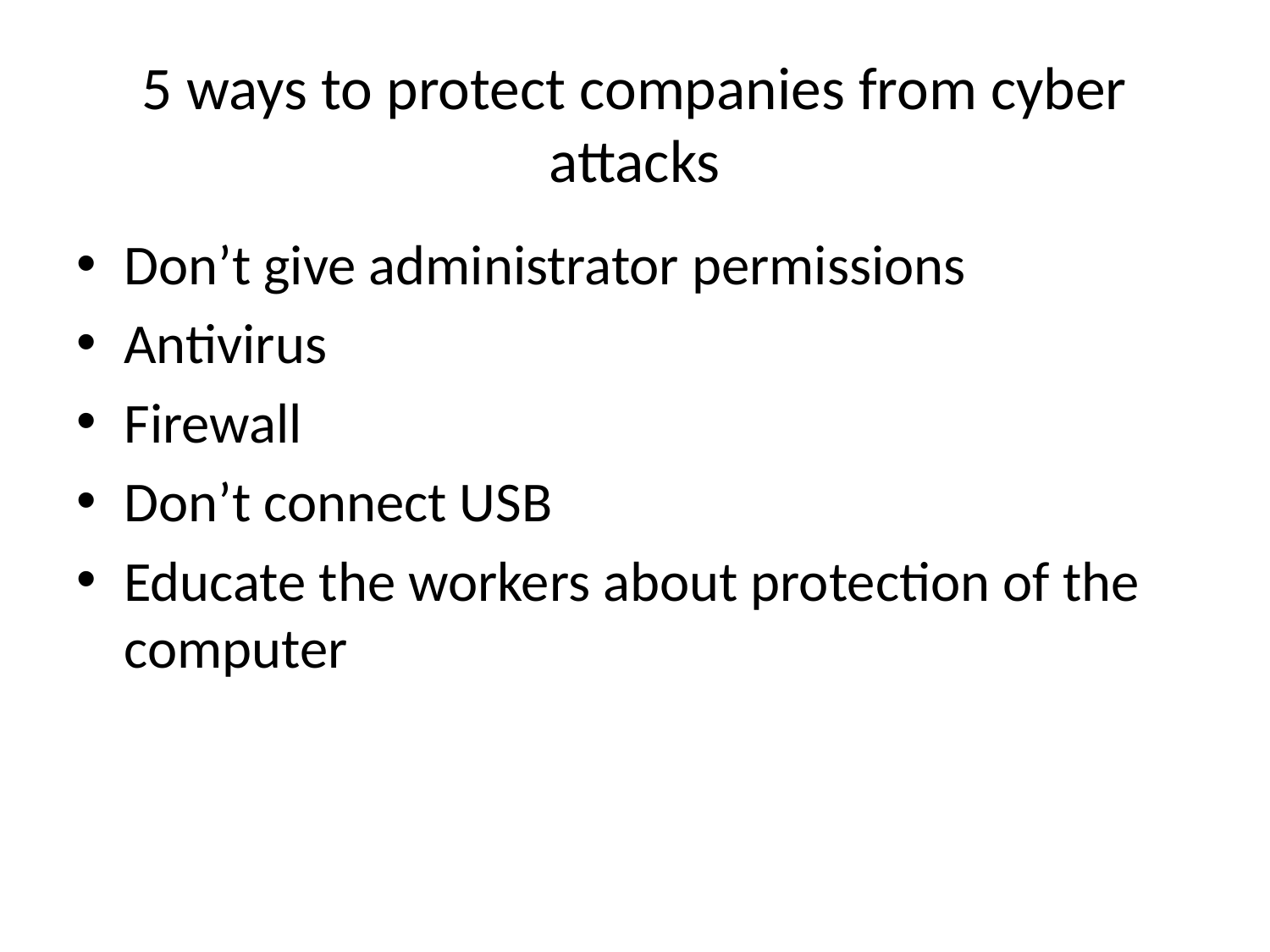

# 5 ways to protect companies from cyber attacks
Don’t give administrator permissions
Antivirus
Firewall
Don’t connect USB
Educate the workers about protection of the computer